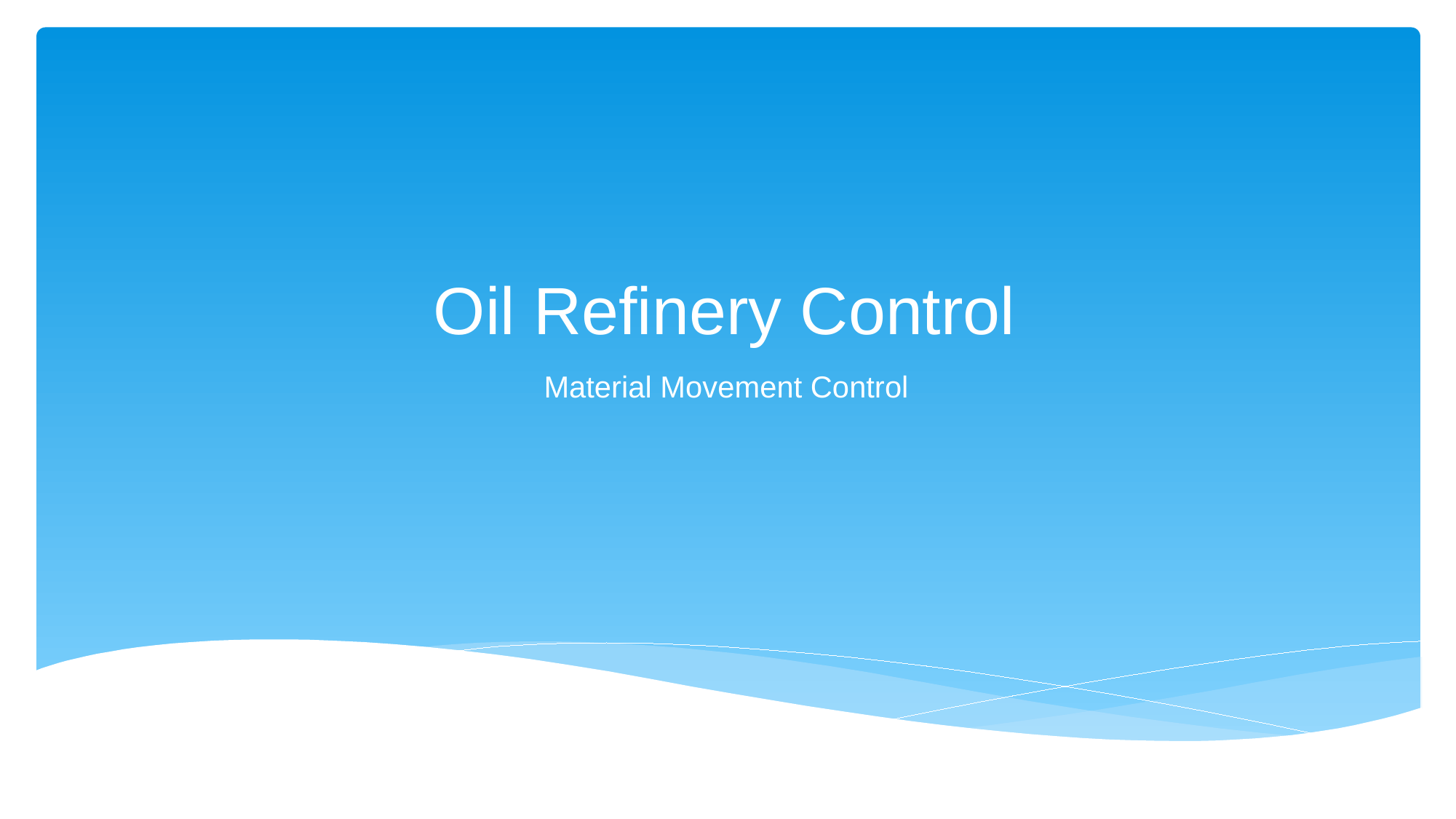

# Oil Refinery Control
Material Movement Control